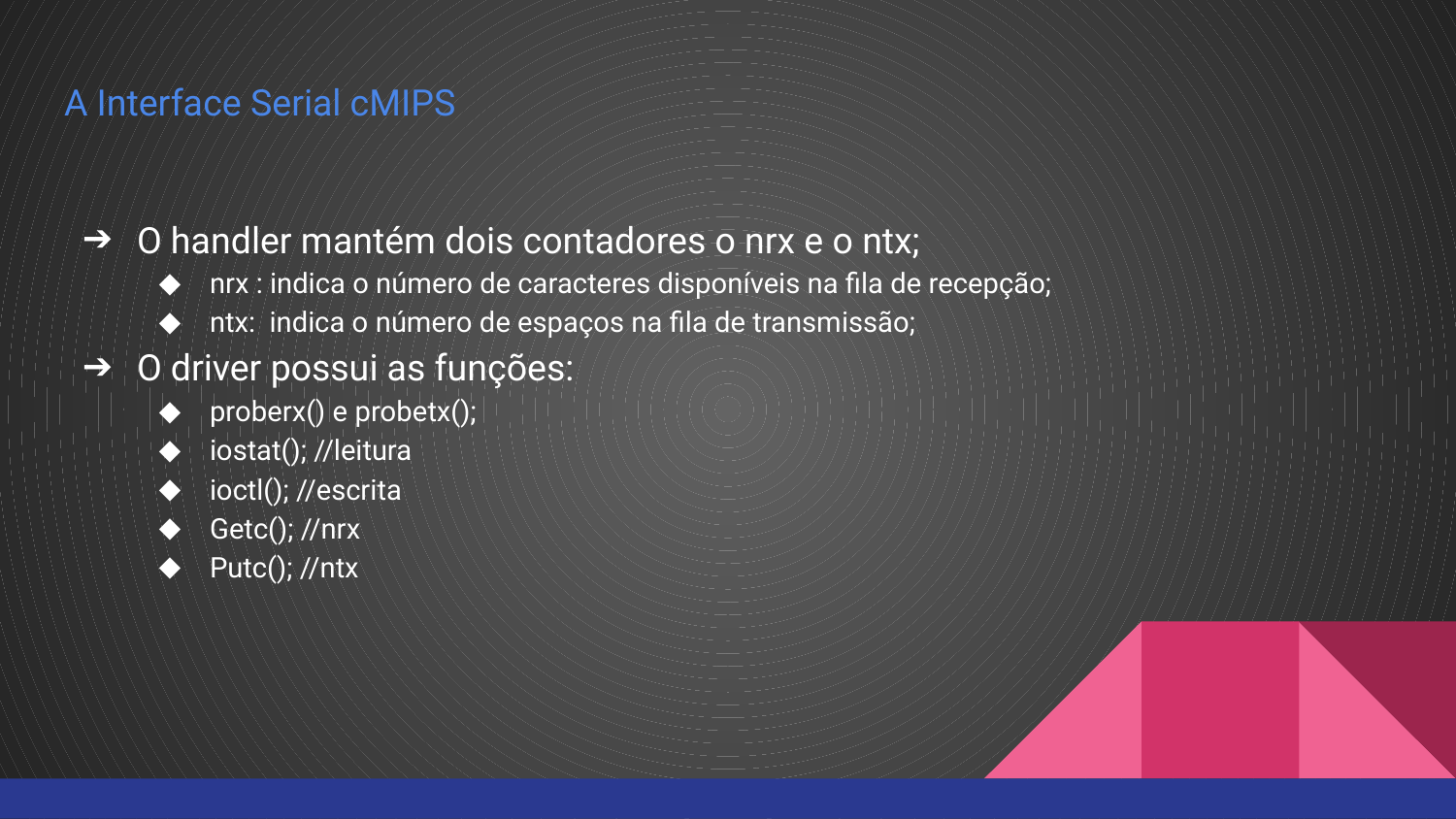

# A Interface Serial cMIPS
O handler mantém dois contadores o nrx e o ntx;
nrx : indica o número de caracteres disponíveis na fila de recepção;
ntx:  indica o número de espaços na fila de transmissão;
O driver possui as funções:
proberx() e probetx();
iostat(); //leitura
ioctl(); //escrita
Getc(); //nrx
Putc(); //ntx